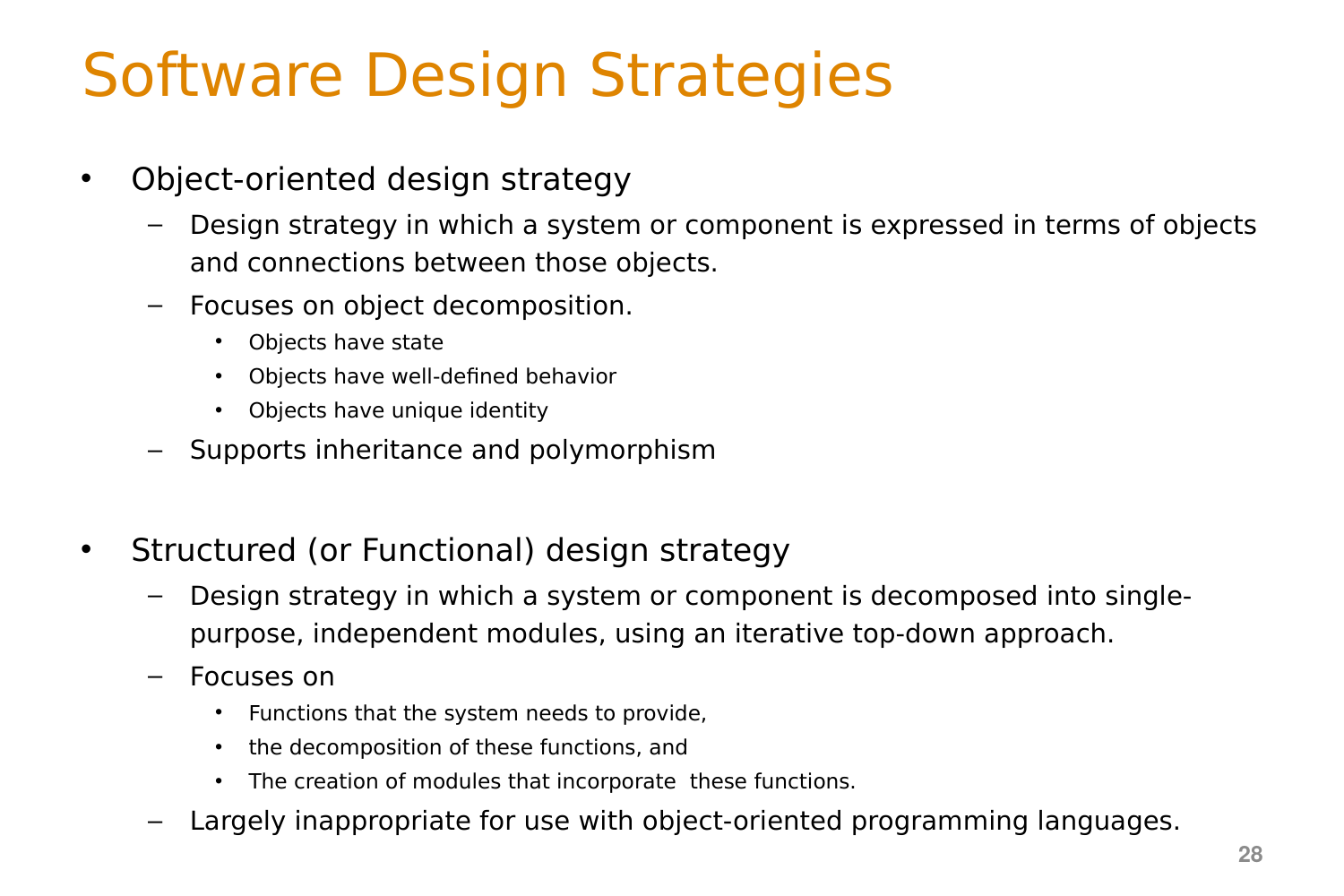

# Software Design Strategies
Object-oriented design strategy
Design strategy in which a system or component is expressed in terms of objects and connections between those objects.
Focuses on object decomposition.
Objects have state
Objects have well-defined behavior
Objects have unique identity
Supports inheritance and polymorphism

Structured (or Functional) design strategy
Design strategy in which a system or component is decomposed into single-purpose, independent modules, using an iterative top-down approach.
Focuses on
Functions that the system needs to provide,
the decomposition of these functions, and
The creation of modules that incorporate  these functions.
Largely inappropriate for use with object-oriented programming languages.

28